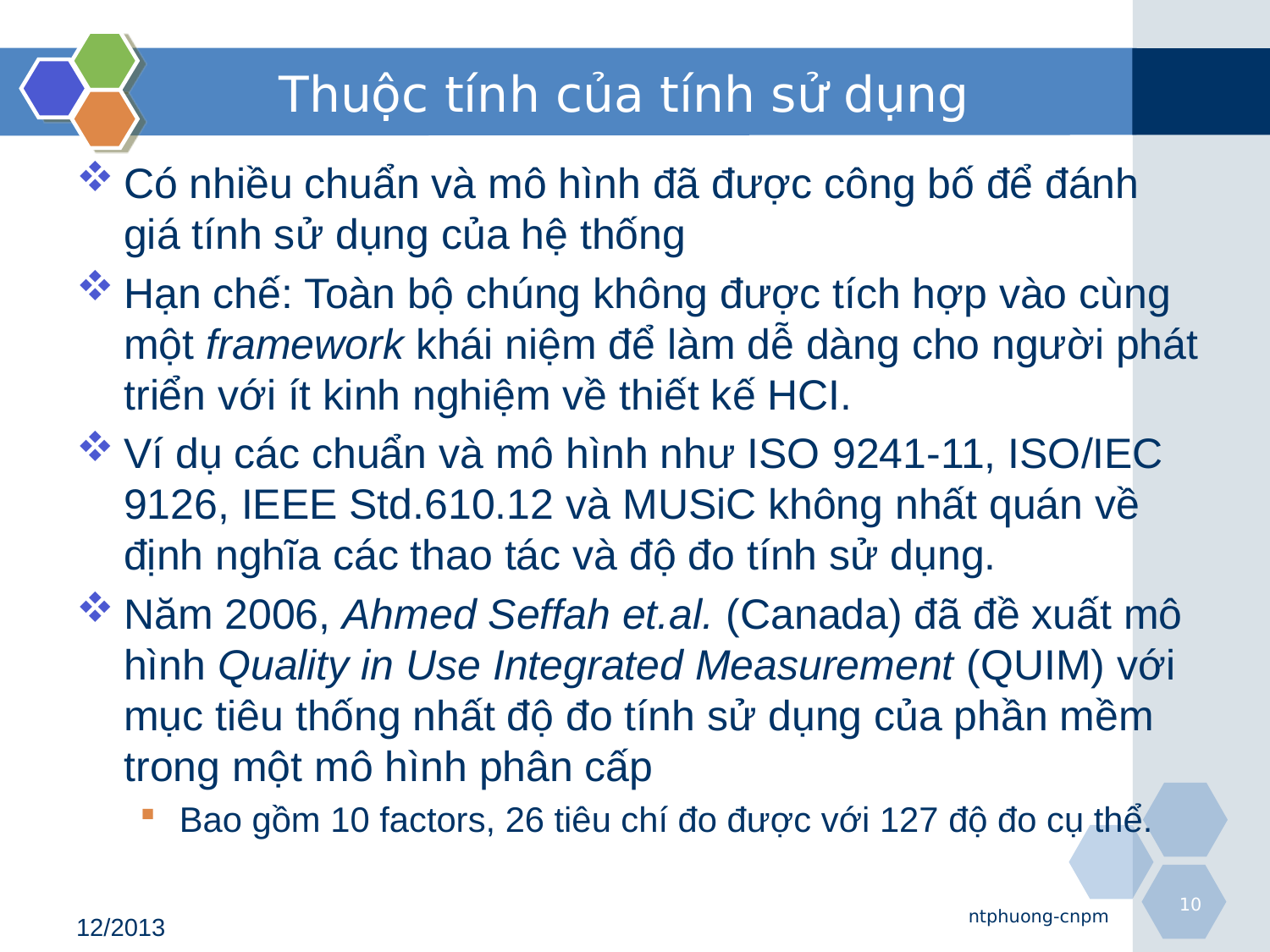

# Thuộc tính của tính sử dụng
Có nhiều chuẩn và mô hình đã được công bố để đánh giá tính sử dụng của hệ thống
Hạn chế: Toàn bộ chúng không được tích hợp vào cùng một framework khái niệm để làm dễ dàng cho người phát triển với ít kinh nghiệm về thiết kế HCI.
Ví dụ các chuẩn và mô hình như ISO 9241-11, ISO/IEC 9126, IEEE Std.610.12 và MUSiC không nhất quán về định nghĩa các thao tác và độ đo tính sử dụng.
Năm 2006, Ahmed Seffah et.al. (Canada) đã đề xuất mô hình Quality in Use Integrated Measurement (QUIM) với mục tiêu thống nhất độ đo tính sử dụng của phần mềm trong một mô hình phân cấp
Bao gồm 10 factors, 26 tiêu chí đo được với 127 độ đo cụ thể.
10
ntphuong-cnpm
12/2013